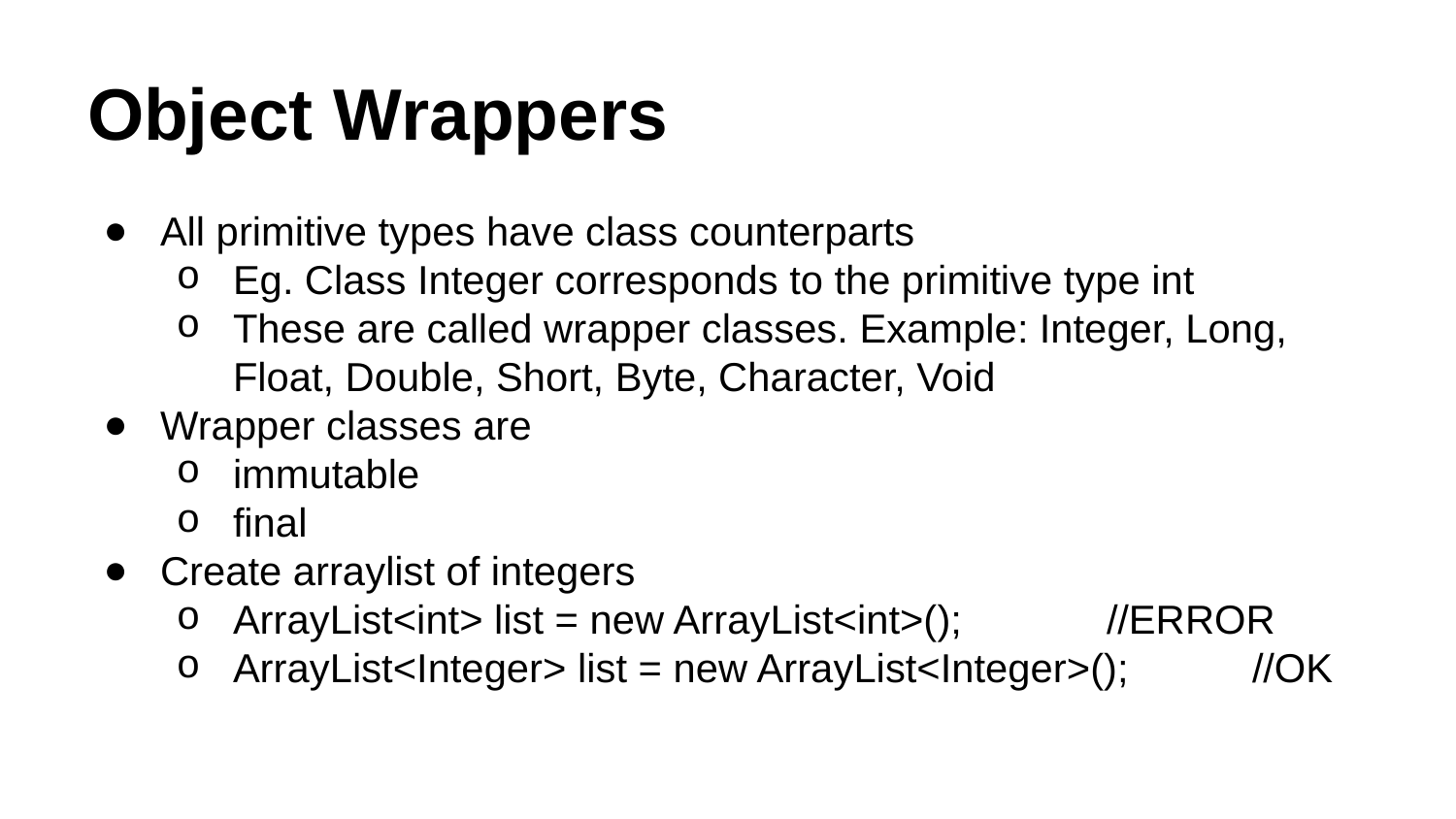

# Object Wrappers
All primitive types have class counterparts
Eg. Class Integer corresponds to the primitive type int
These are called wrapper classes. Example: Integer, Long, Float, Double, Short, Byte, Character, Void
Wrapper classes are
immutable
final
Create arraylist of integers
ArrayList<int> list = new ArrayList<int>();	//ERROR
ArrayList<Integer> list = new ArrayList<Integer>();	//OK